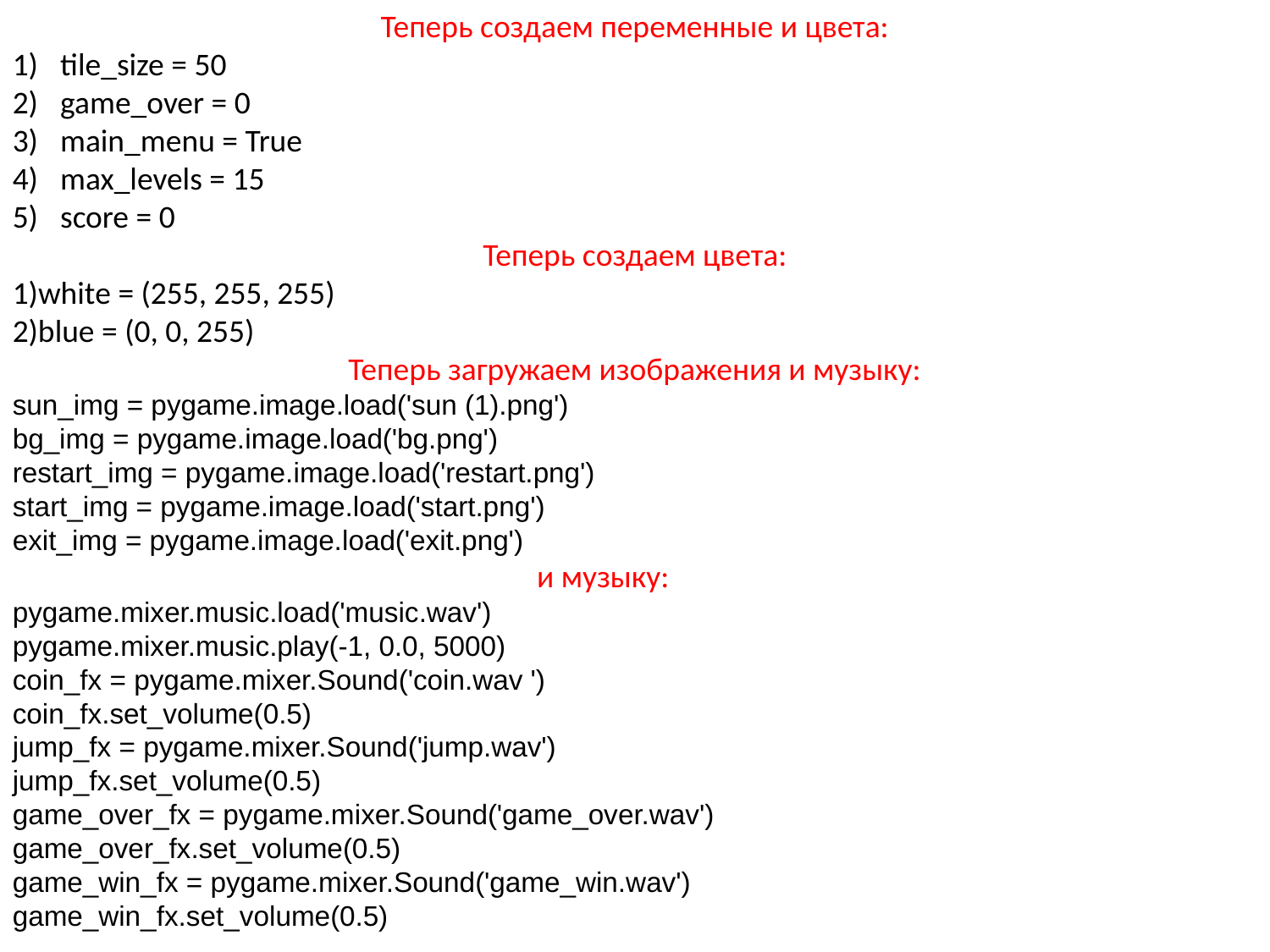

Теперь создаем переменные и цвета:
tile_size = 50
game_over = 0
main_menu = True
max_levels = 15
score = 0
Теперь создаем цвета:
1)white = (255, 255, 255)
2)blue = (0, 0, 255)
Теперь загружаем изображения и музыку:
sun_img = pygame.image.load('sun (1).png')
bg_img = pygame.image.load('bg.png')
restart_img = pygame.image.load('restart.png')
start_img = pygame.image.load('start.png')
exit_img = pygame.image.load('exit.png')
                                                           и музыку:
pygame.mixer.music.load('music.wav')
pygame.mixer.music.play(-1, 0.0, 5000)
coin_fx = pygame.mixer.Sound('coin.wav ')
coin_fx.set_volume(0.5)
jump_fx = pygame.mixer.Sound('jump.wav')
jump_fx.set_volume(0.5)
game_over_fx = pygame.mixer.Sound('game_over.wav')
game_over_fx.set_volume(0.5)
game_win_fx = pygame.mixer.Sound('game_win.wav')
game_win_fx.set_volume(0.5)